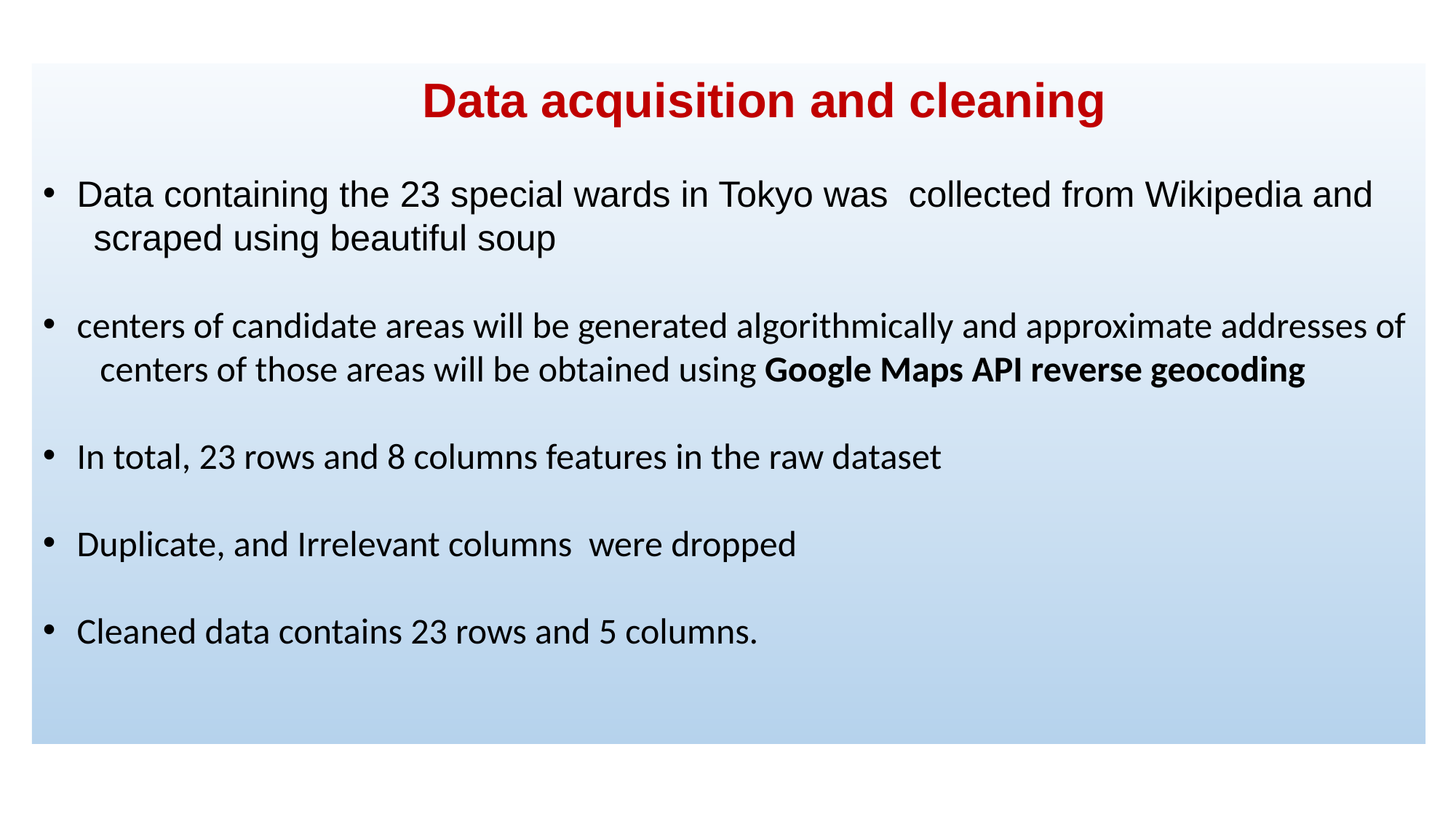

Data acquisition and cleaning

Data containing the 23 special wards in Tokyo was  collected from Wikipedia and
     scraped using beautiful soup

centers of candidate areas will be generated algorithmically and approximate addresses of
       centers of those areas will be obtained using Google Maps API reverse geocoding

In total, 23 rows and 8 columns features in the raw dataset

Duplicate, and Irrelevant columns  were dropped

Cleaned data contains 23 rows and 5 columns.